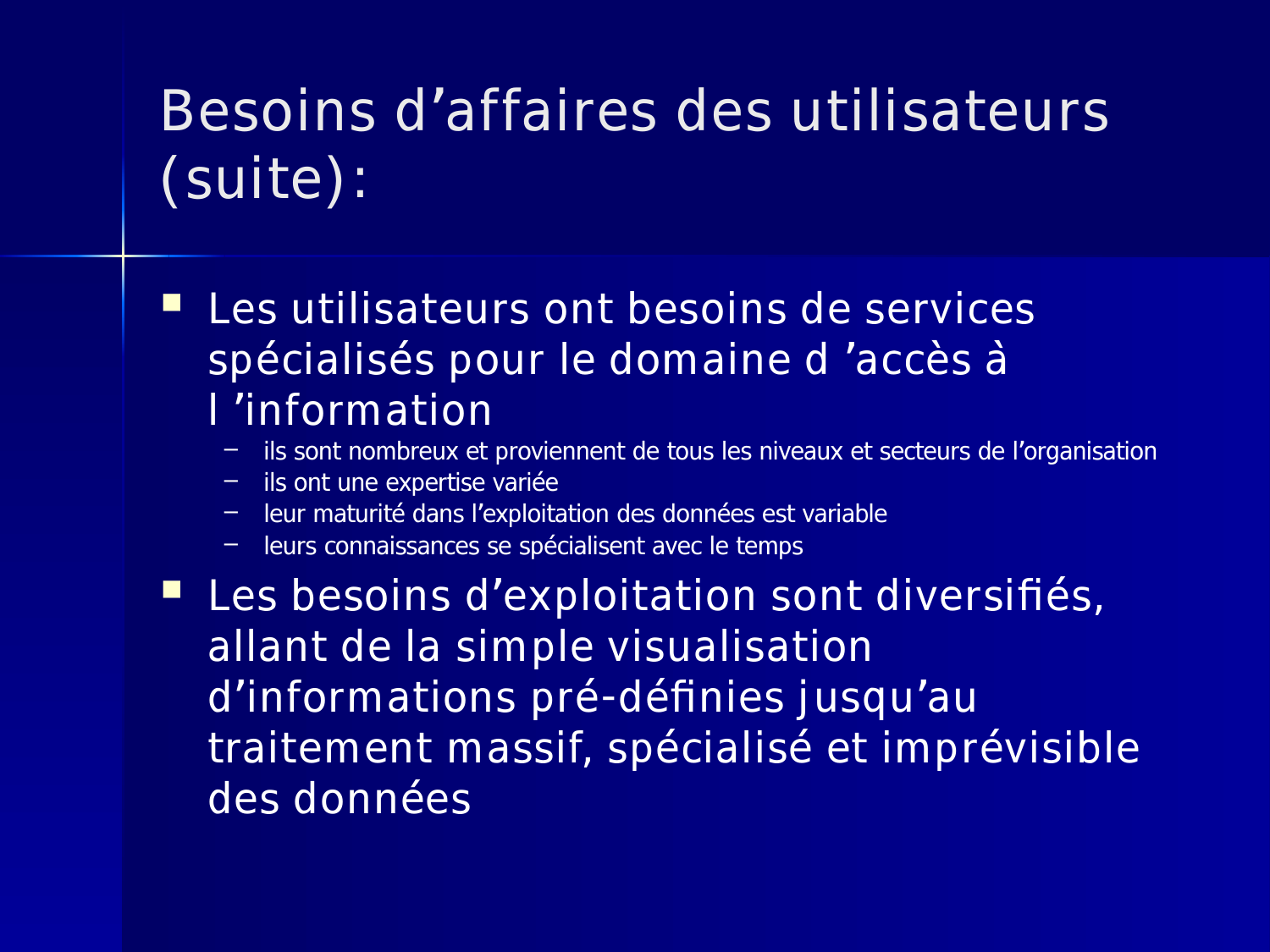

# Besoins d’affaires des utilisateurs (suite):
Les utilisateurs ont besoins de services spécialisés pour le domaine d ’accès à l ’information
ils sont nombreux et proviennent de tous les niveaux et secteurs de l’organisation
ils ont une expertise variée
leur maturité dans l’exploitation des données est variable
leurs connaissances se spécialisent avec le temps
Les besoins d’exploitation sont diversifiés, allant de la simple visualisation d’informations pré-définies jusqu’au traitement massif, spécialisé et imprévisible des données